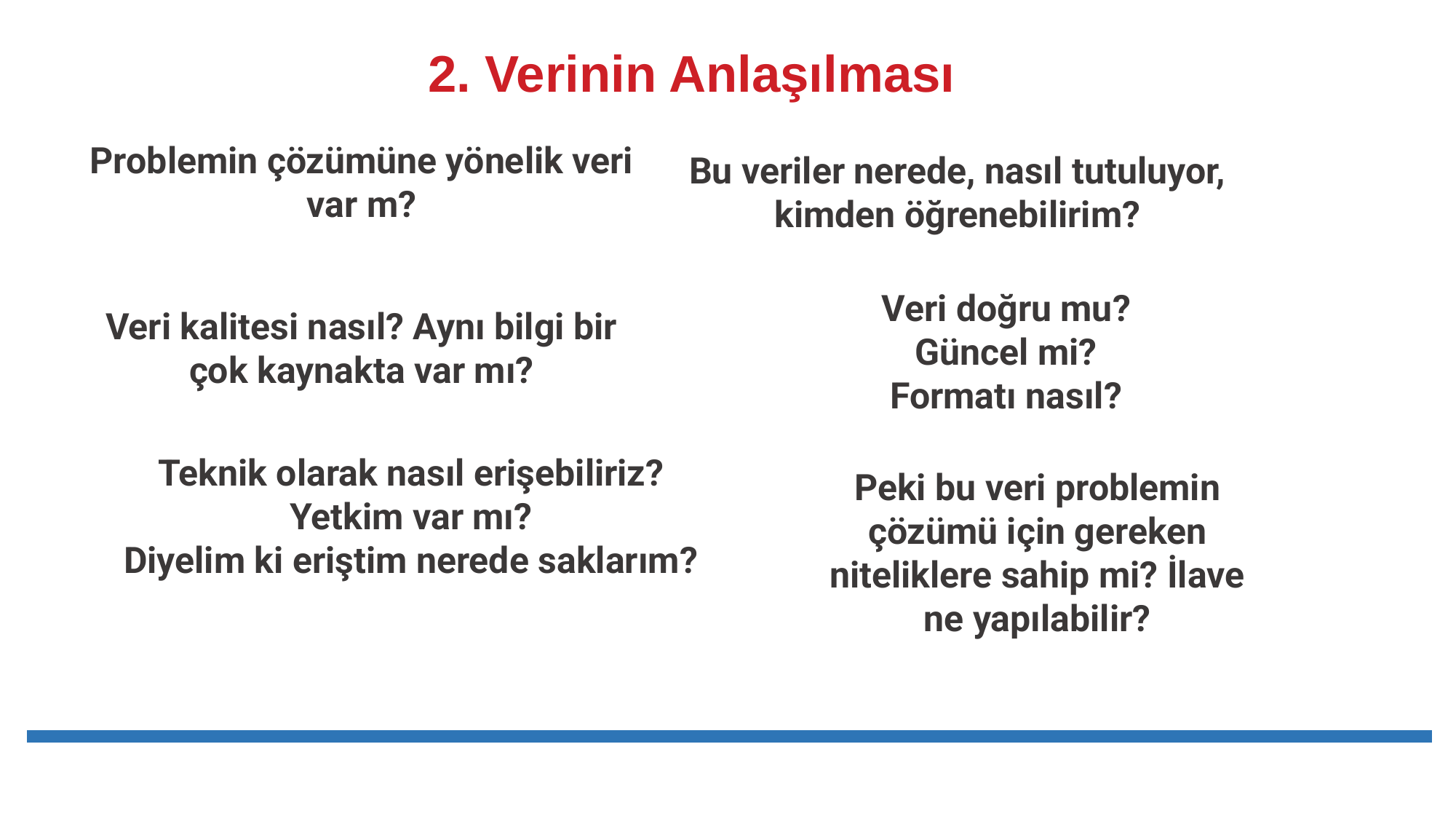

# 2. Verinin Anlaşılması
Problemin çözümüne yönelik veri var m?
Bu veriler nerede, nasıl tutuluyor, kimden öğrenebilirim?
Veri doğru mu?
Güncel mi?
Formatı nasıl?
Veri kalitesi nasıl? Aynı bilgi bir çok kaynakta var mı?
Teknik olarak nasıl erişebiliriz?
Yetkim var mı?
Diyelim ki eriştim nerede saklarım?
Peki bu veri problemin çözümü için gereken niteliklere sahip mi? İlave ne yapılabilir?